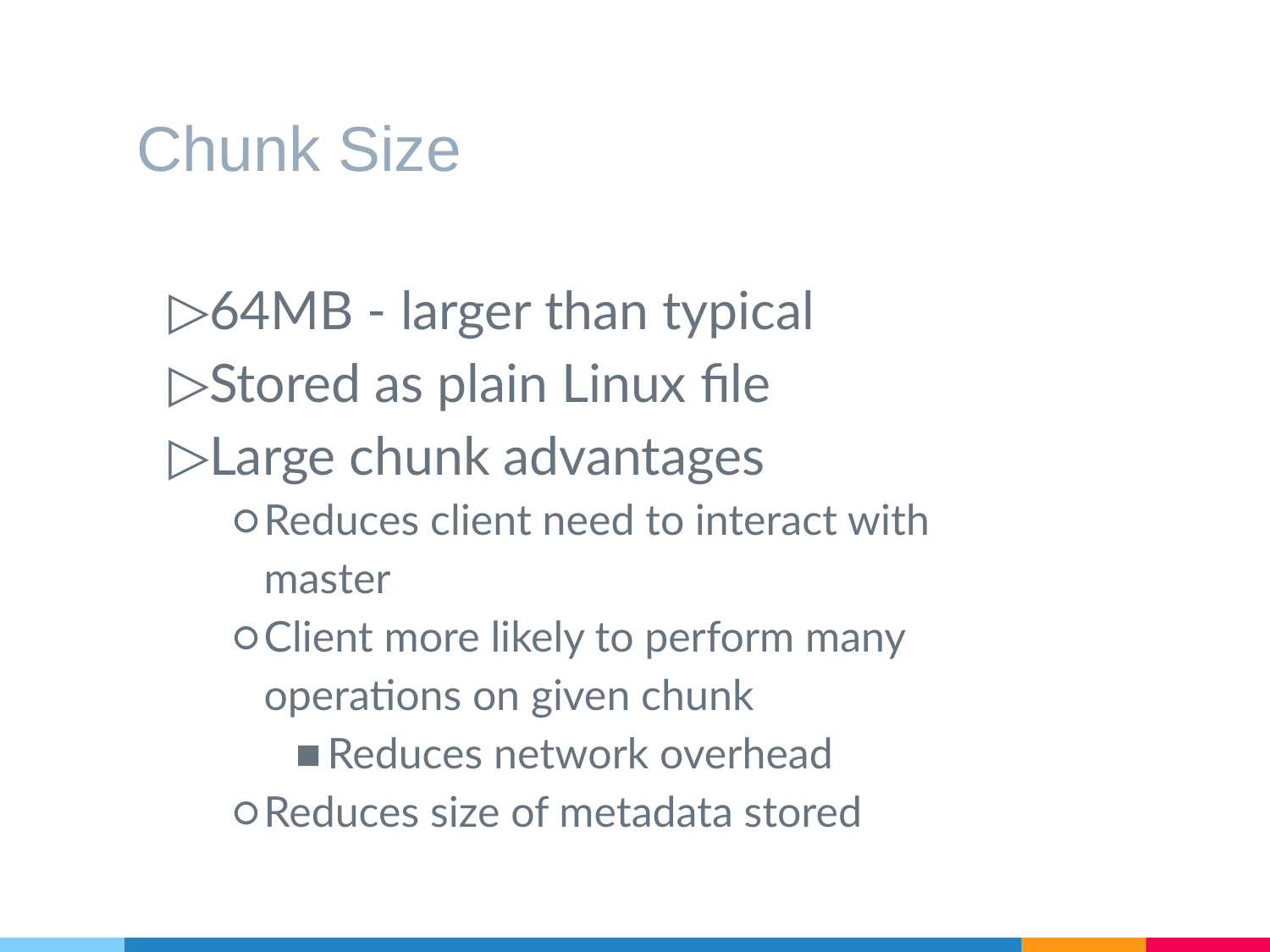

# Chunk Size
64MB - larger than typical
Stored as plain Linux file
Large chunk advantages
Reduces client need to interact with master
Client more likely to perform many operations on given chunk
Reduces network overhead
Reduces size of metadata stored